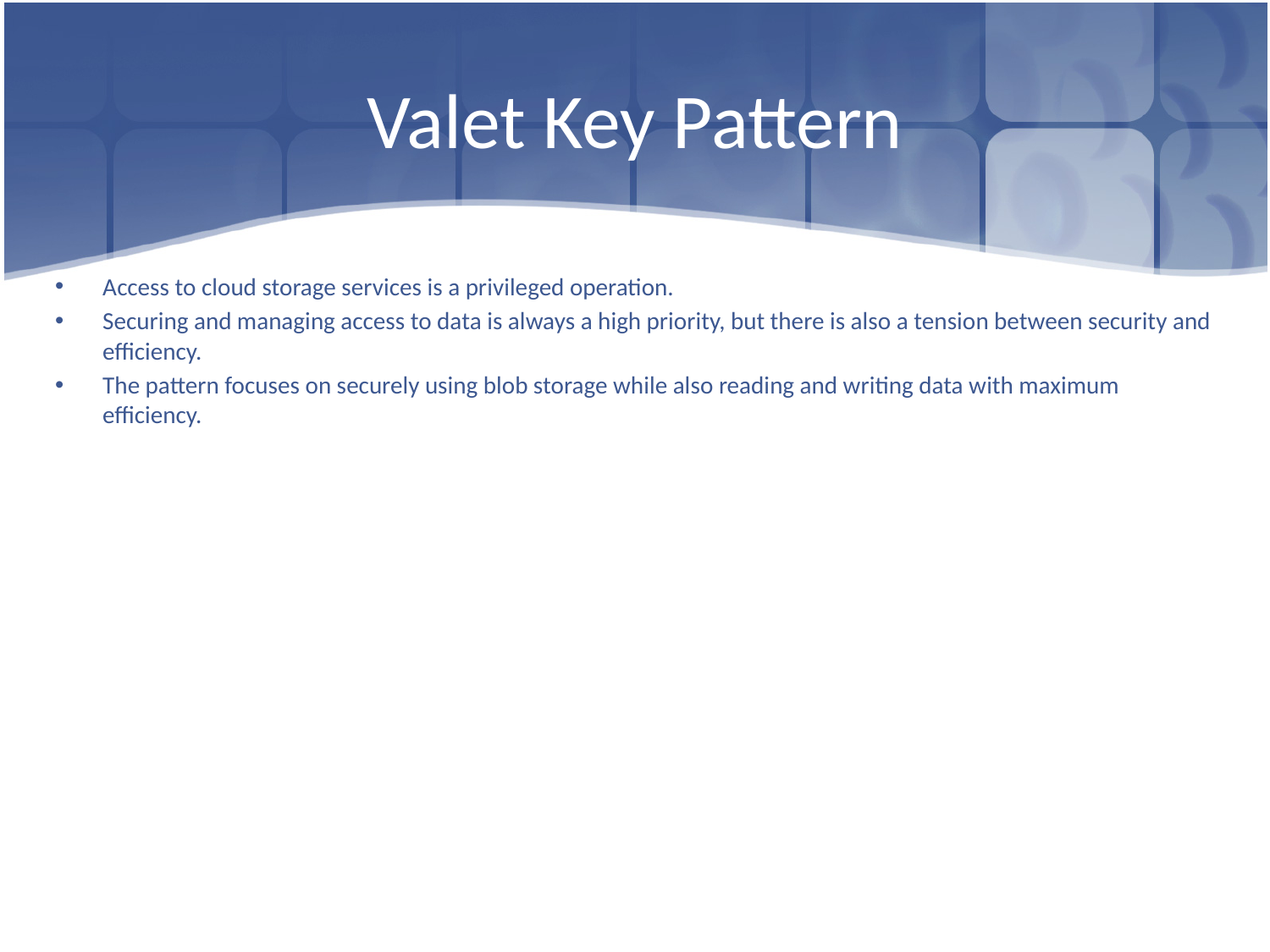

# Valet Key Pattern
Access to cloud storage services is a privileged operation.
Securing and managing access to data is always a high priority, but there is also a tension between security and efficiency.
The pattern focuses on securely using blob storage while also reading and writing data with maximum efficiency.